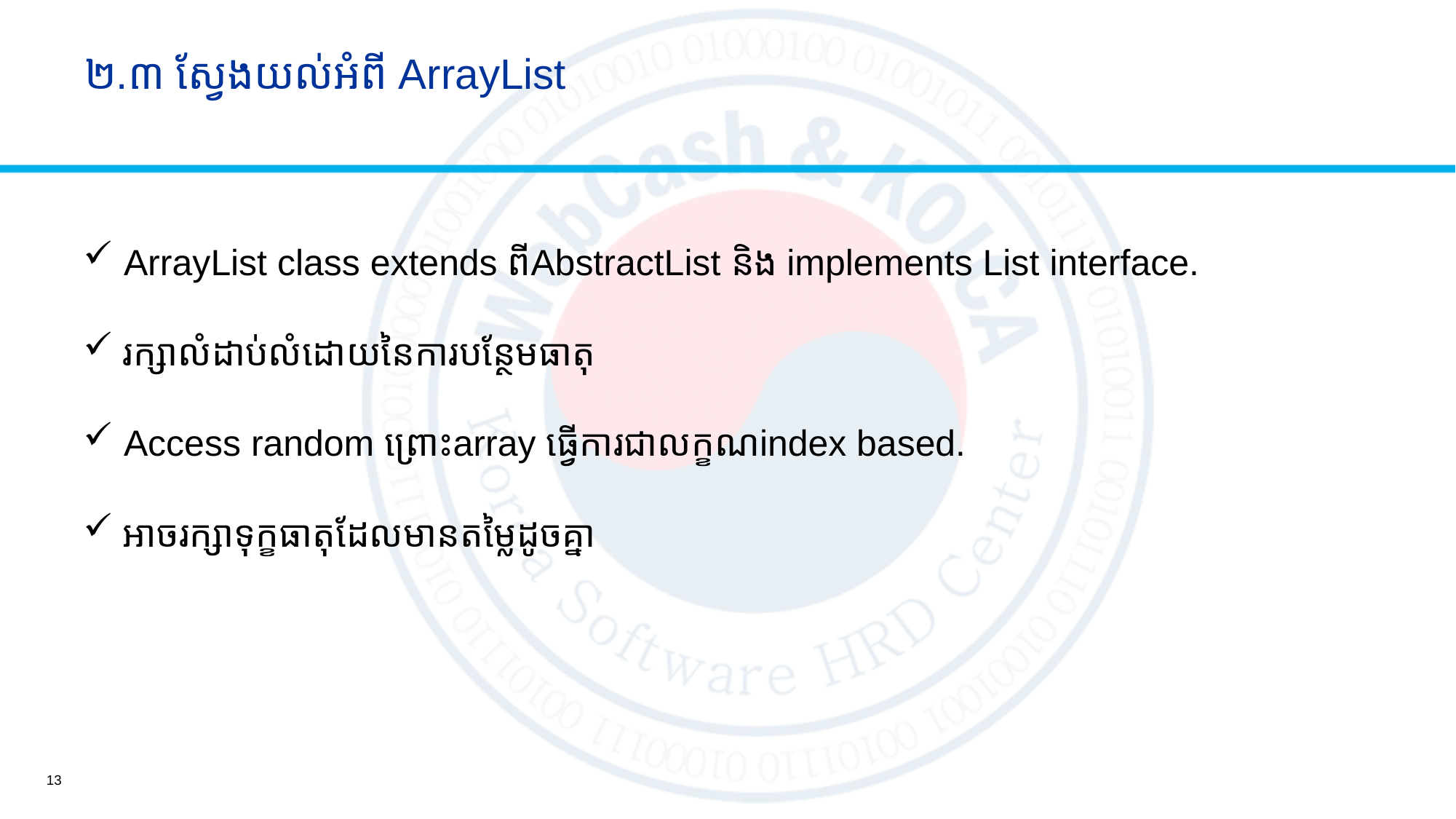

# ២.៣ ស្វែងយល់អំពី​ ArrayList
 ArrayList class extends ពី​AbstractList និង​ implements List interface.
 រក្សាលំដាប់លំដោយនៃការបន្ថែមធាតុ
 Access ​random ព្រោះ​array ធ្វើការជាលក្ខណ​index based.
 អាចរក្សាទុក្ខធាតុដែលមានតម្លៃដូចគ្នា

13